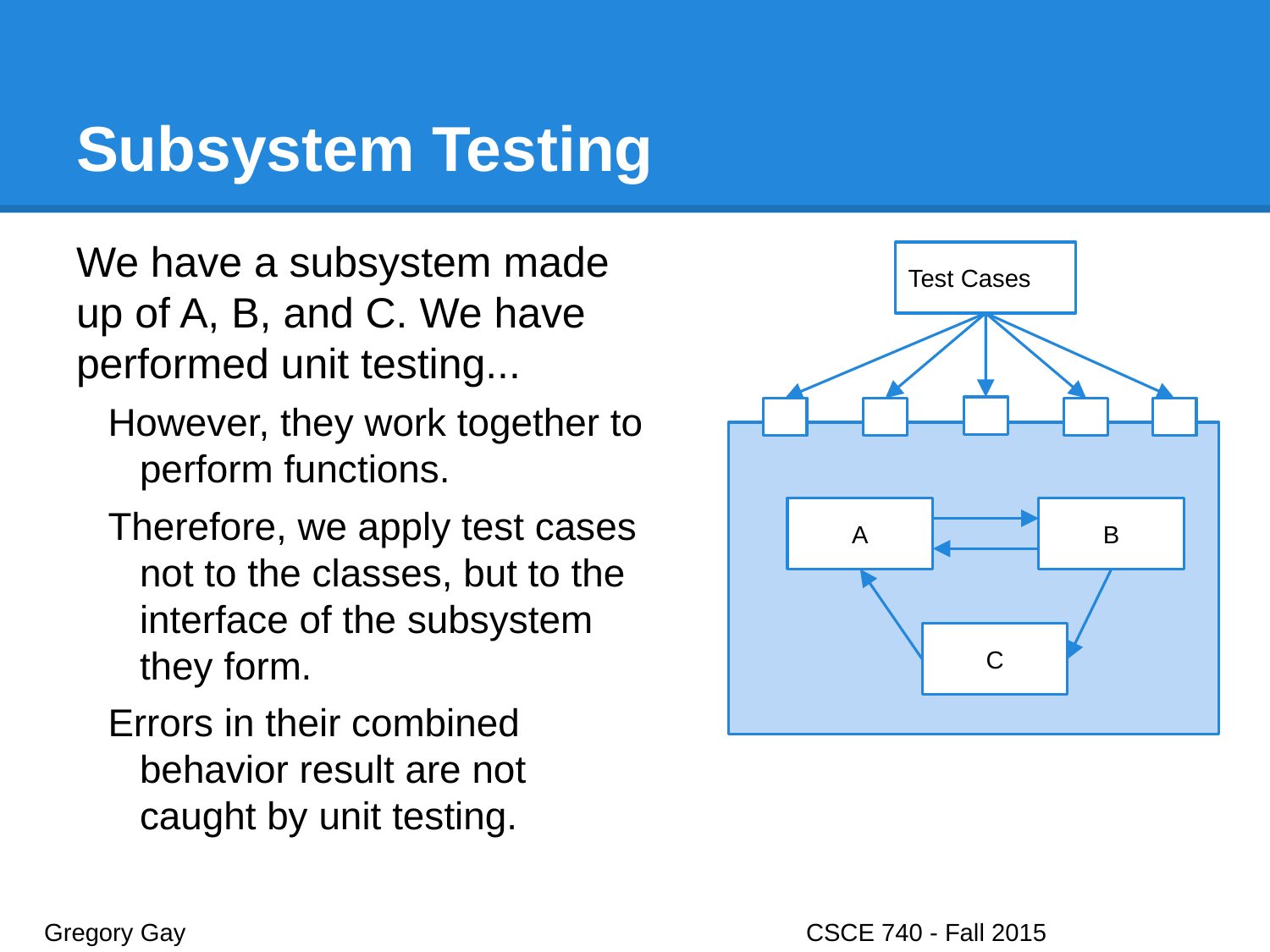

# Subsystem Testing
We have a subsystem made up of A, B, and C. We have performed unit testing...
However, they work together to perform functions.
Therefore, we apply test cases not to the classes, but to the interface of the subsystem they form.
Errors in their combined behavior result are not caught by unit testing.
Test Cases

A
B
C
Gregory Gay					CSCE 740 - Fall 2015								31